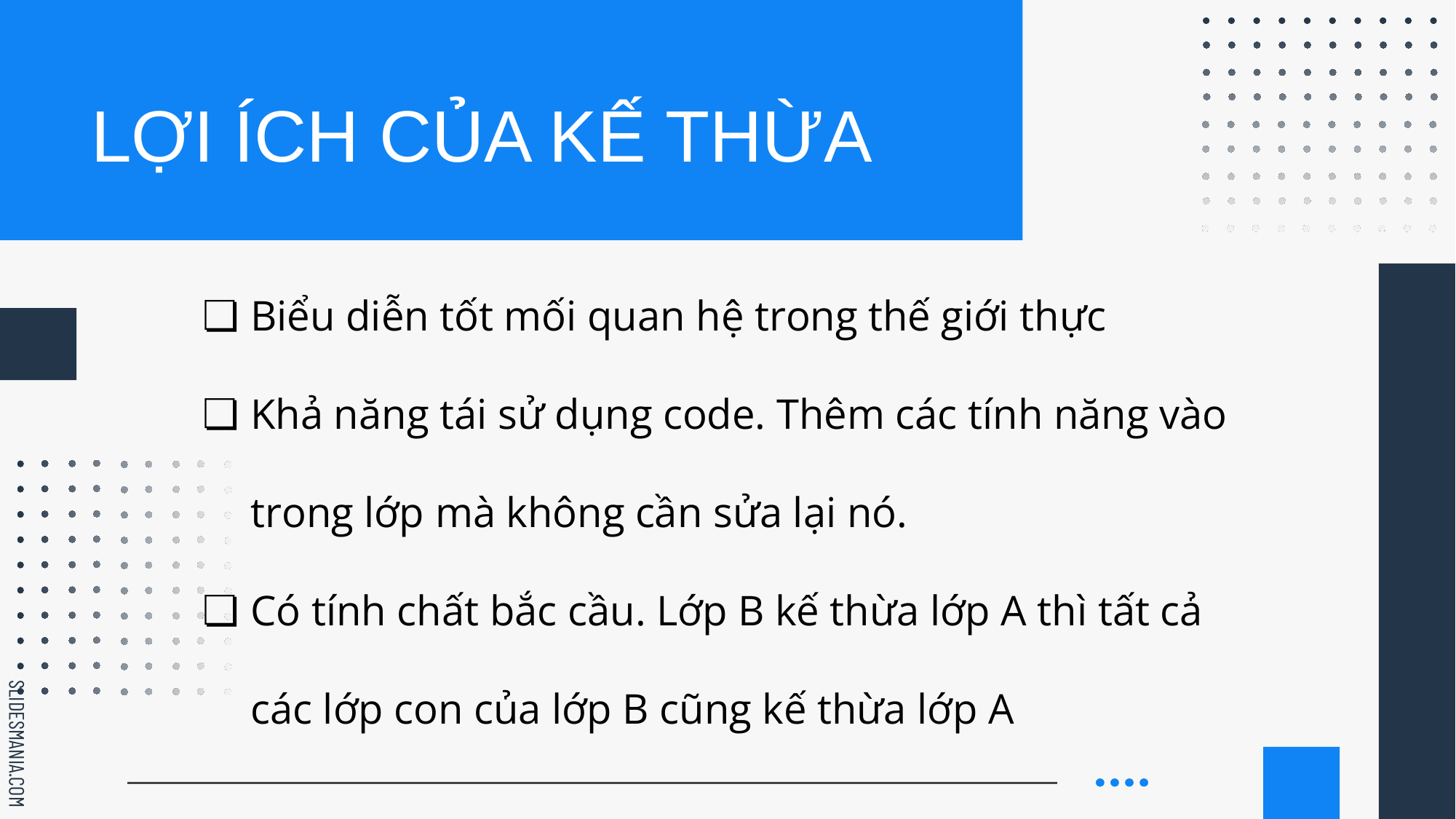

# LỢI ÍCH CỦA KẾ THỪA
Biểu diễn tốt mối quan hệ trong thế giới thực
Khả năng tái sử dụng code. Thêm các tính năng vào trong lớp mà không cần sửa lại nó.
Có tính chất bắc cầu. Lớp B kế thừa lớp A thì tất cả các lớp con của lớp B cũng kế thừa lớp A